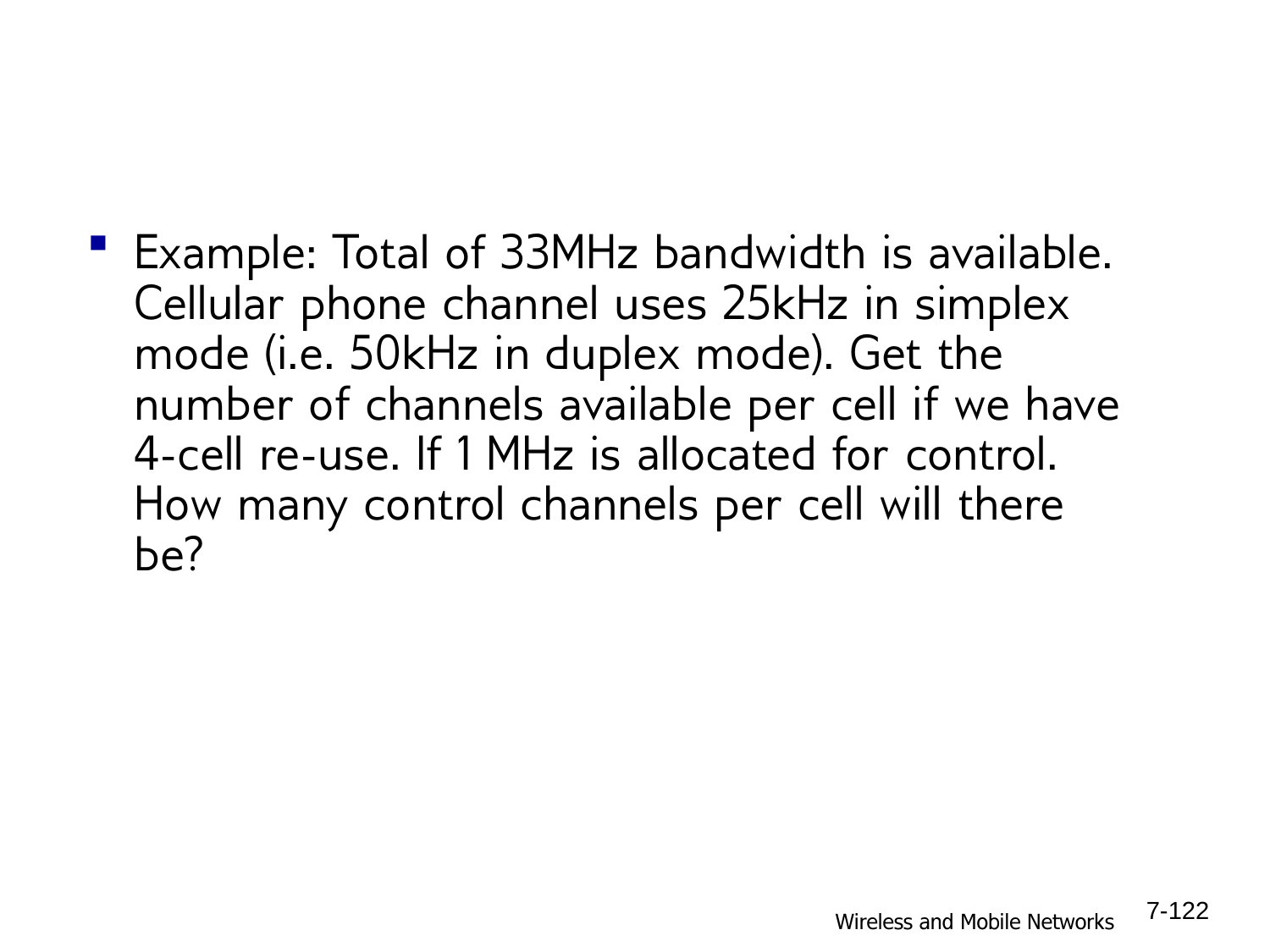

Example: Total of 33MHz bandwidth is available. Cellular phone channel uses 25kHz in simplex mode (i.e. 50kHz in duplex mode). Get the number of channels available per cell if we have 4-cell re-use. If 1 MHz is allocated for control. How many control channels per cell will there be?
7-122
Wireless and Mobile Networks